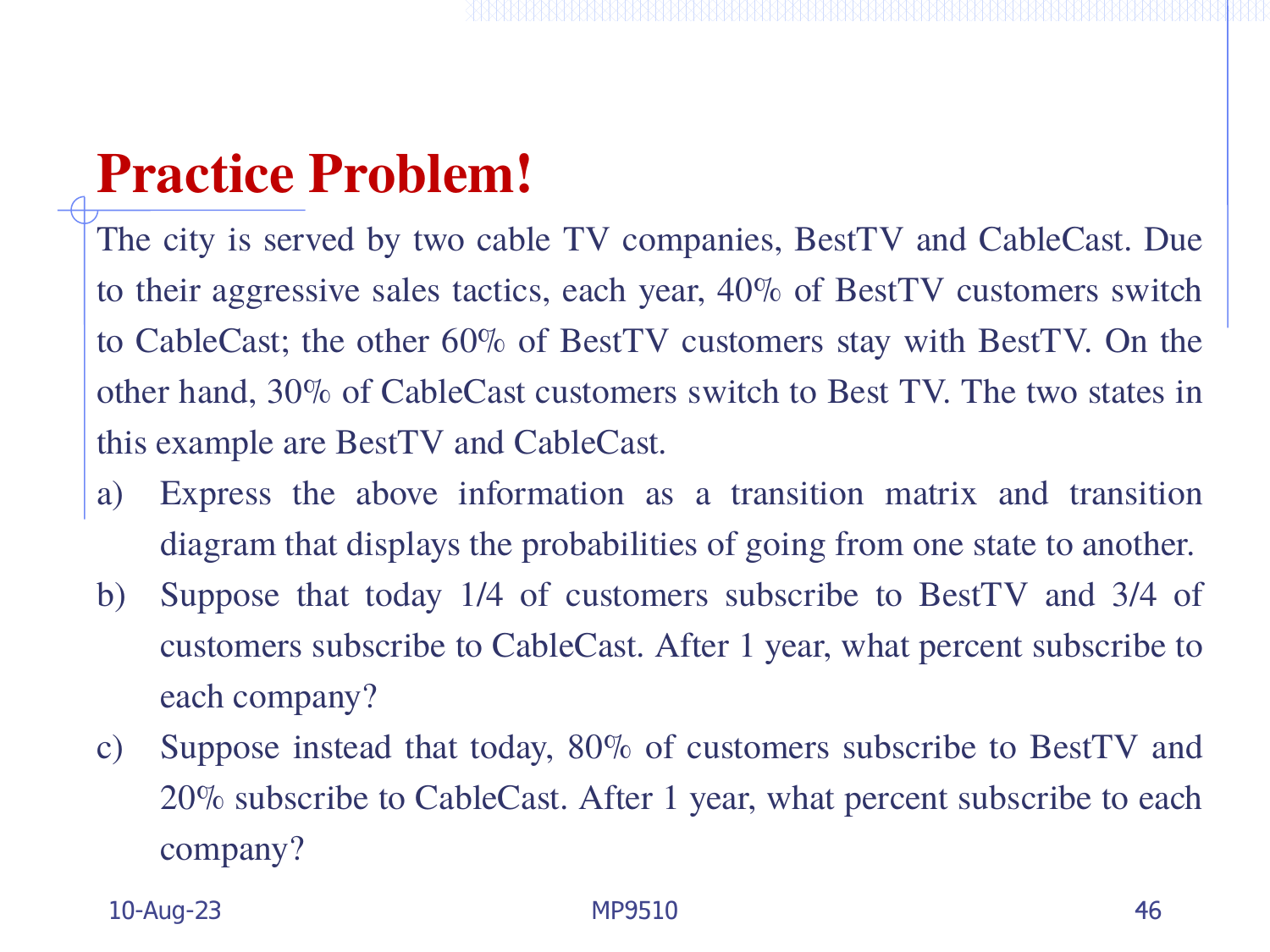

Practice Problem!
The city is served by two cable TV companies, BestTV and CableCast. Due to their aggressive sales tactics, each year, 40% of BestTV customers switch to CableCast; the other 60% of BestTV customers stay with BestTV. On the other hand, 30% of CableCast customers switch to Best TV. The two states in this example are BestTV and CableCast.
Express the above information as a transition matrix and transition diagram that displays the probabilities of going from one state to another.
Suppose that today 1/4 of customers subscribe to BestTV and 3/4 of customers subscribe to CableCast. After 1 year, what percent subscribe to each company?
Suppose instead that today, 80% of customers subscribe to BestTV and 20% subscribe to CableCast. After 1 year, what percent subscribe to each company?
10-Aug-23
MP9510
46